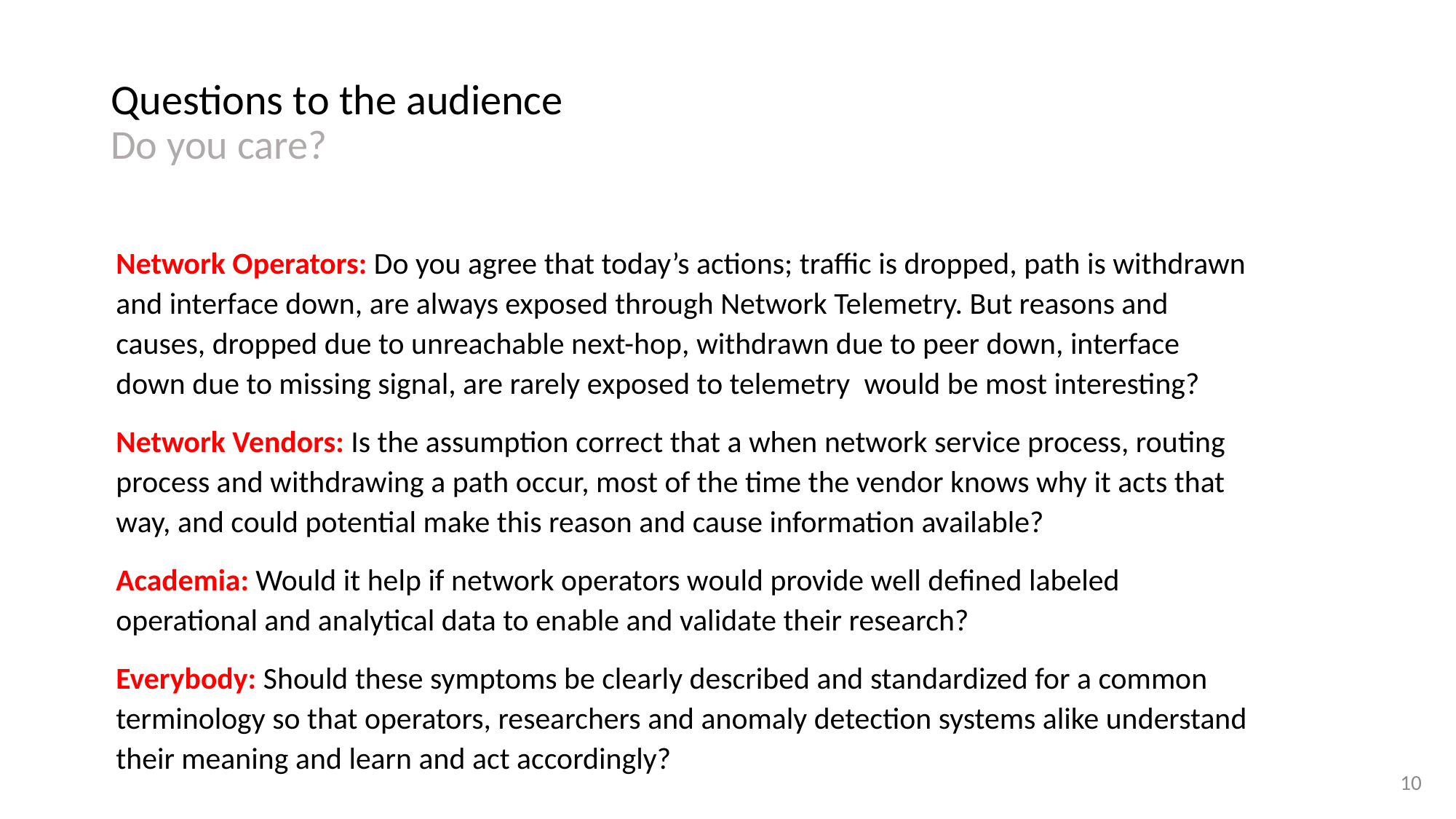

# Questions to the audience Do you care?
Network Operators: Do you agree that today’s actions; traffic is dropped, path is withdrawn and interface down, are always exposed through Network Telemetry. But reasons and causes, dropped due to unreachable next-hop, withdrawn due to peer down, interface down due to missing signal, are rarely exposed to telemetry  would be most interesting?
Network Vendors: Is the assumption correct that a when network service process, routing process and withdrawing a path occur, most of the time the vendor knows why it acts that way, and could potential make this reason and cause information available?
Academia: Would it help if network operators would provide well defined labeled operational and analytical data to enable and validate their research?
Everybody: Should these symptoms be clearly described and standardized for a common terminology so that operators, researchers and anomaly detection systems alike understand their meaning and learn and act accordingly?
10